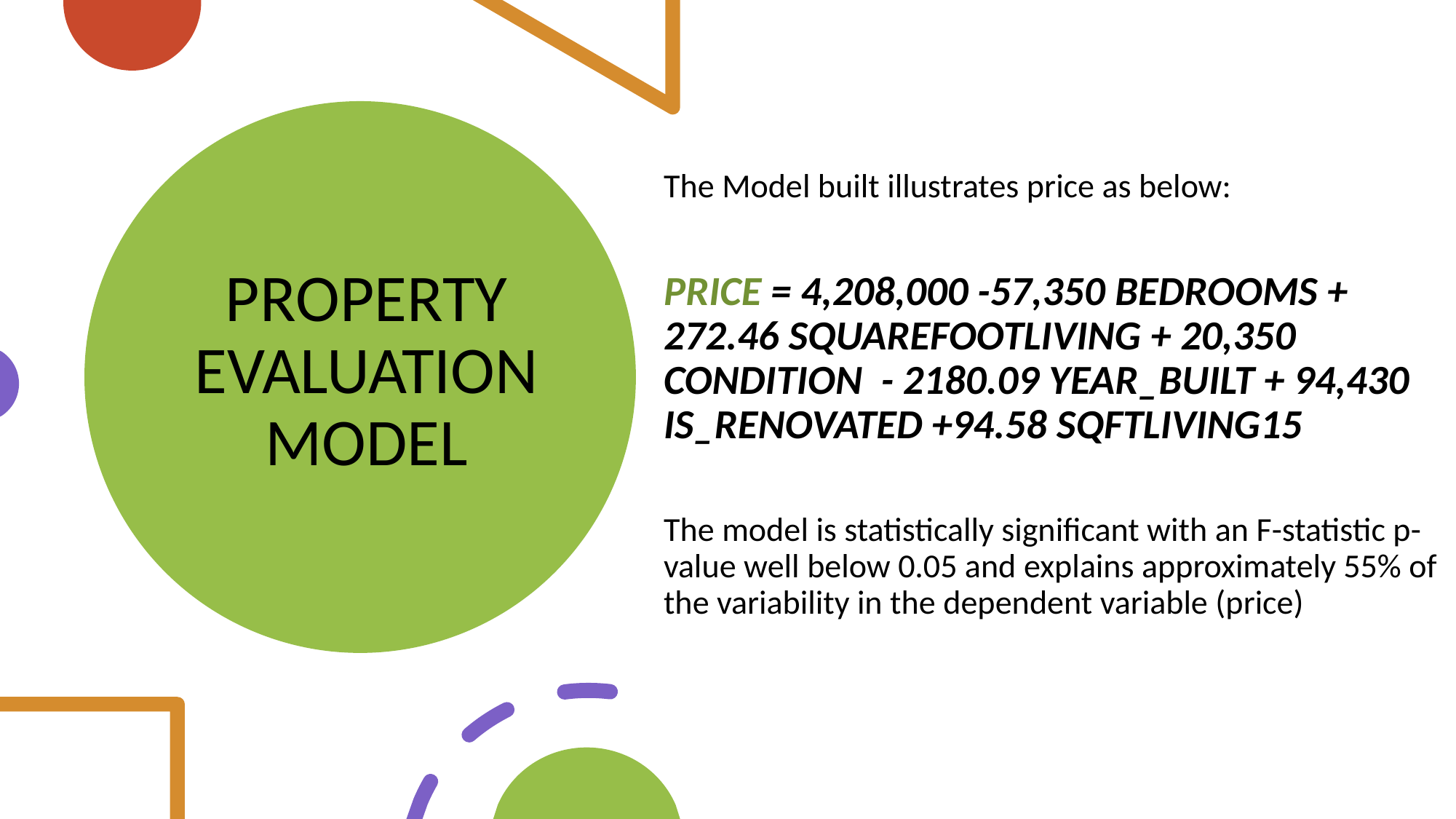

# PROPERTY EVALUATION MODEL
The Model built illustrates price as below:

PRICE = 4,208,000 -57,350 bedrooms + 272.46 squarefootliving + 20,350 condition  - 2180.09 yEAr_built + 94,430 is_renovated +94.58 sqftliving15

The model is statistically significant with an F-statistic p-value well below 0.05 and explains approximately 55% of the variability in the dependent variable (price)